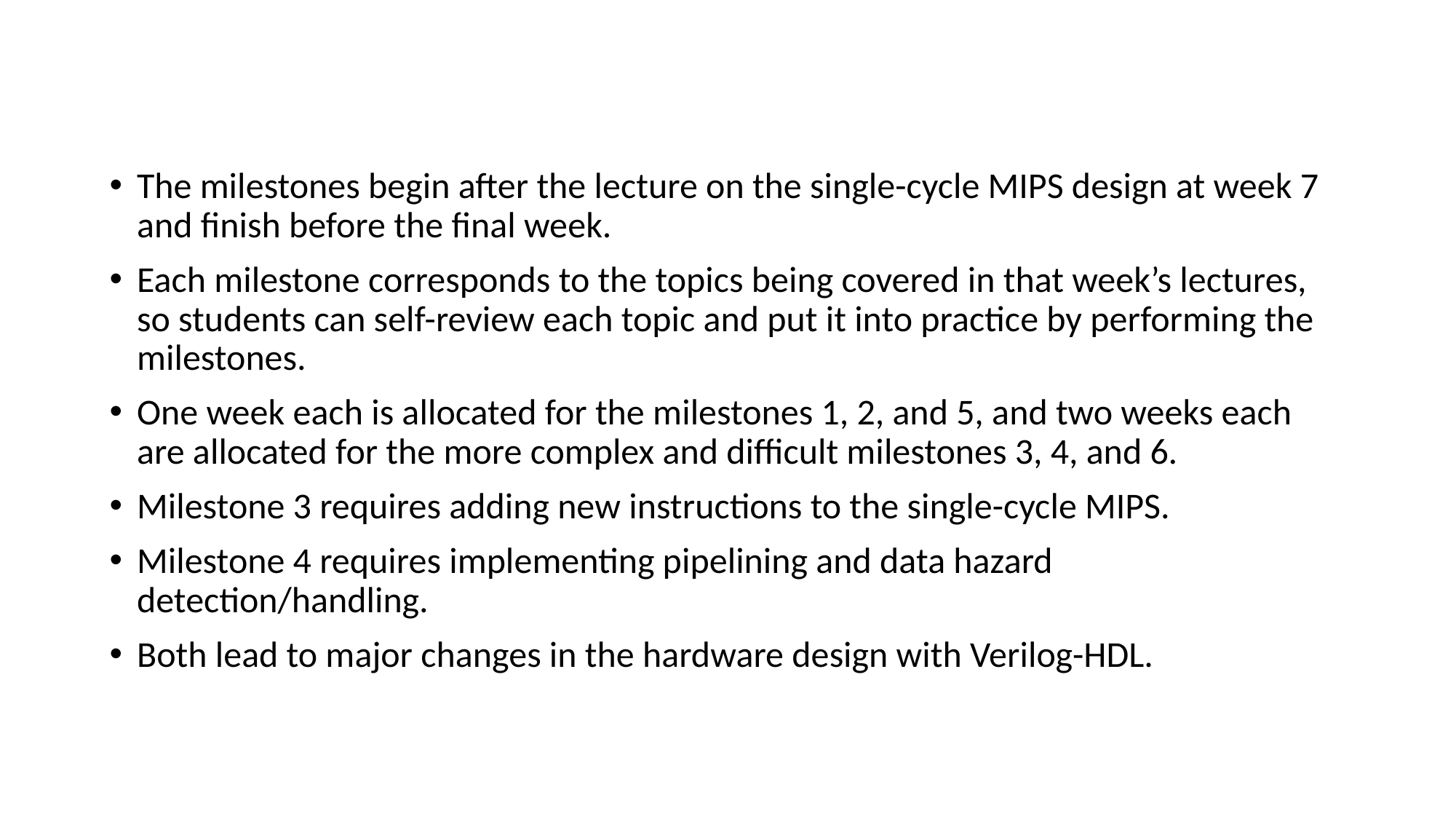

The milestones begin after the lecture on the single-cycle MIPS design at week 7 and finish before the final week.
Each milestone corresponds to the topics being covered in that week’s lectures, so students can self-review each topic and put it into practice by performing the milestones.
One week each is allocated for the milestones 1, 2, and 5, and two weeks each are allocated for the more complex and difficult milestones 3, 4, and 6.
Milestone 3 requires adding new instructions to the single-cycle MIPS.
Milestone 4 requires implementing pipelining and data hazard detection/handling.
Both lead to major changes in the hardware design with Verilog-HDL.